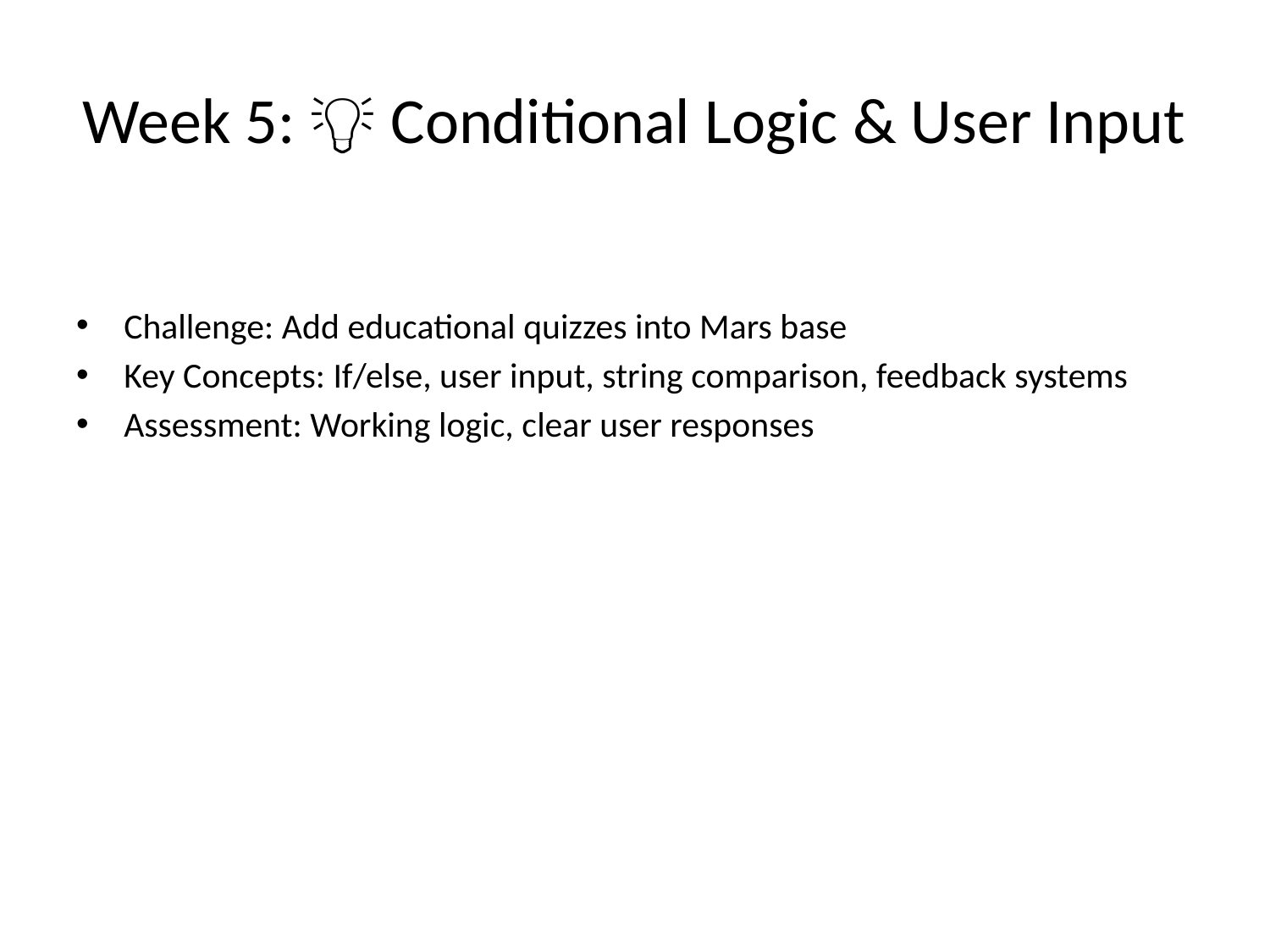

# Week 5: 💡 Conditional Logic & User Input

Challenge: Add educational quizzes into Mars base
Key Concepts: If/else, user input, string comparison, feedback systems
Assessment: Working logic, clear user responses